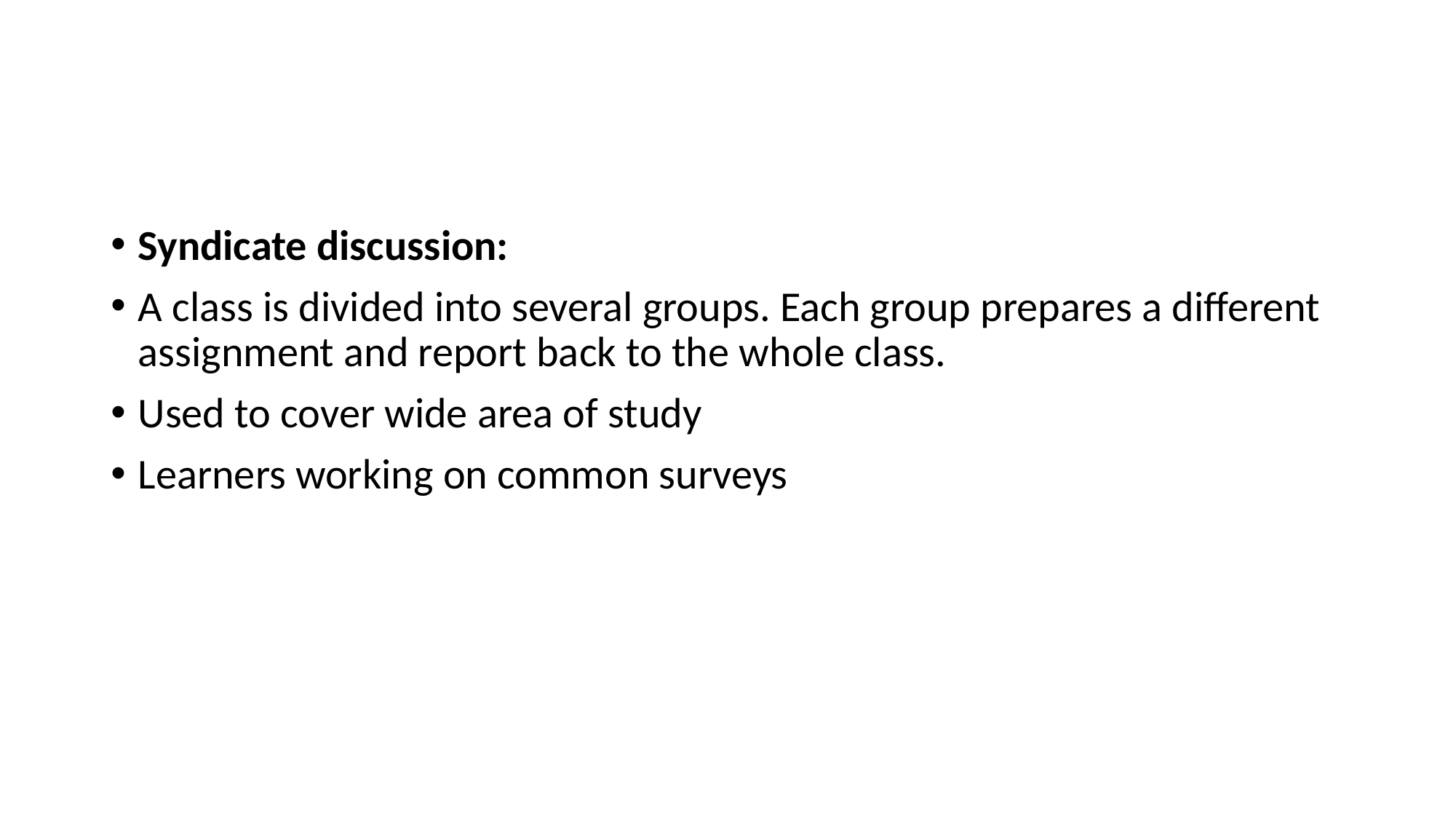

#
Syndicate discussion:
A class is divided into several groups. Each group prepares a different assignment and report back to the whole class.
Used to cover wide area of study
Learners working on common surveys